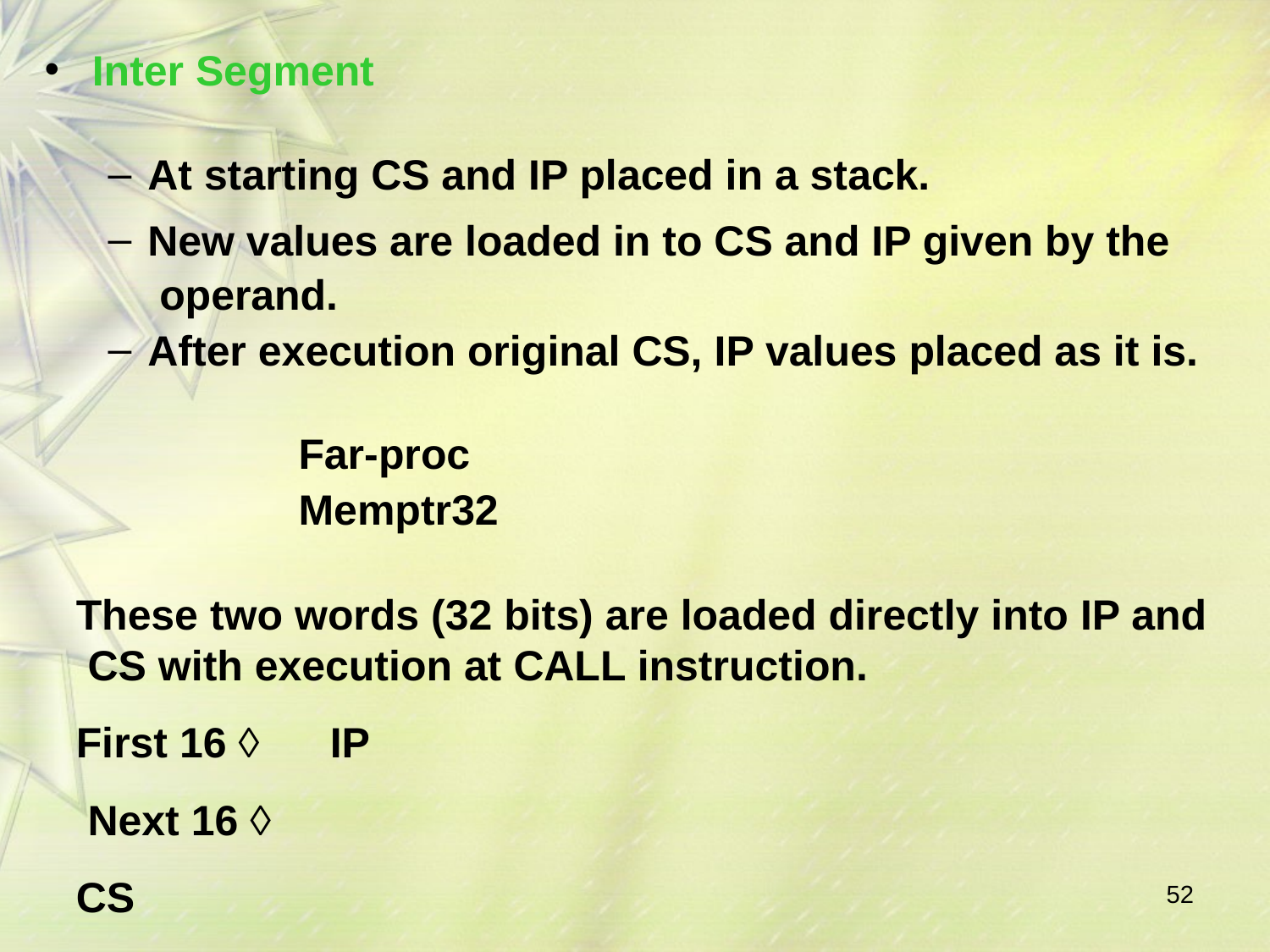

•
Inter Segment
At starting CS and IP placed in a stack.
New values are loaded in to CS and IP given by the  operand.
After execution original CS, IP values placed as it is.

Far-proc  Memptr32

These two words (32 bits) are loaded directly into IP and  CS with execution at CALL instruction.
First 16 ◊	IP  Next 16 ◊	CS
52